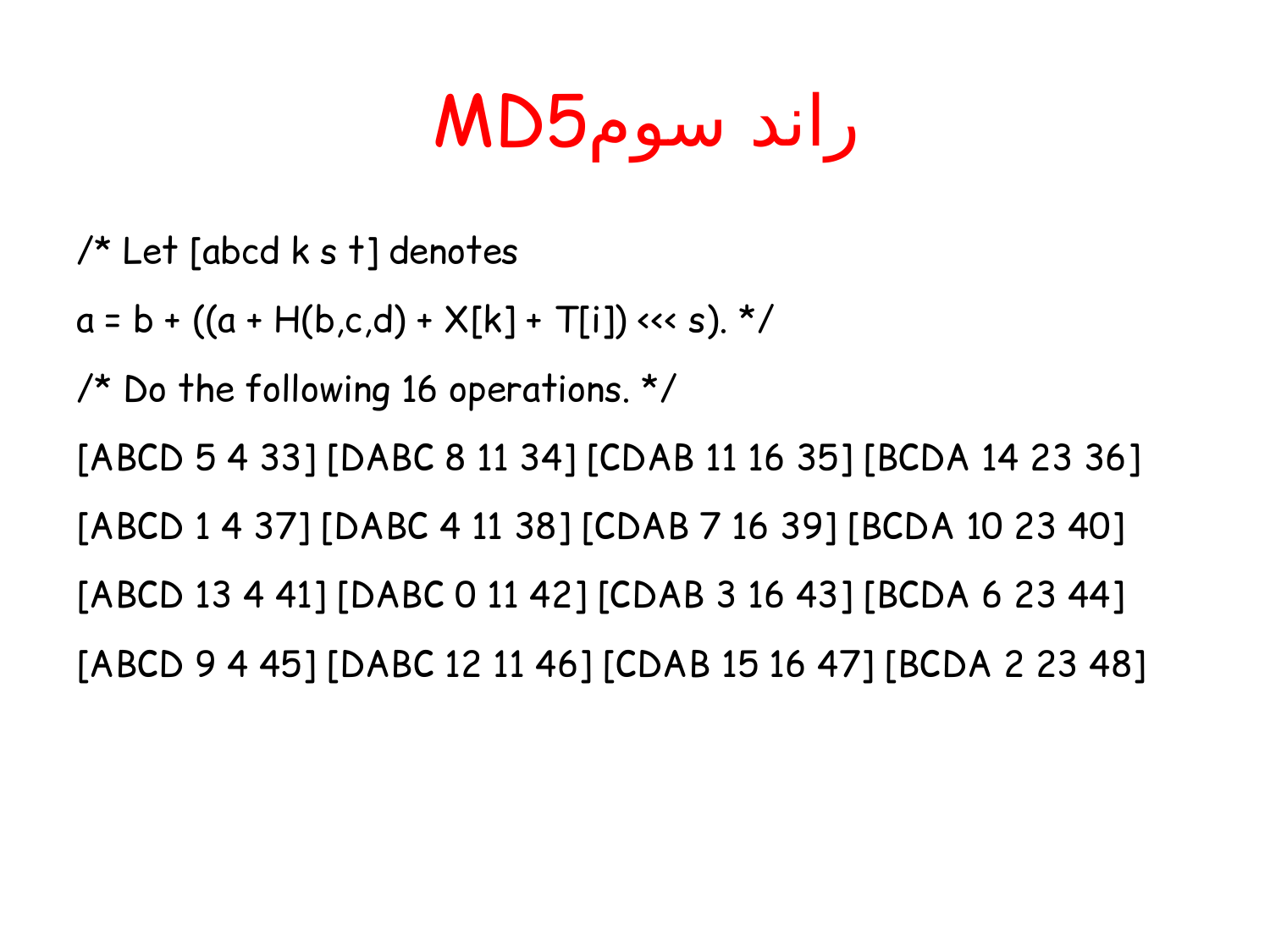

# راند سومMD5
/* Let [abcd k s t] denotes
a = b + ((a + H(b,c,d) + X[k] + T[i]) <<< s). */
/* Do the following 16 operations. */
[ABCD 5 4 33] [DABC 8 11 34] [CDAB 11 16 35] [BCDA 14 23 36]
[ABCD 1 4 37] [DABC 4 11 38] [CDAB 7 16 39] [BCDA 10 23 40]
[ABCD 13 4 41] [DABC 0 11 42] [CDAB 3 16 43] [BCDA 6 23 44]
[ABCD 9 4 45] [DABC 12 11 46] [CDAB 15 16 47] [BCDA 2 23 48]